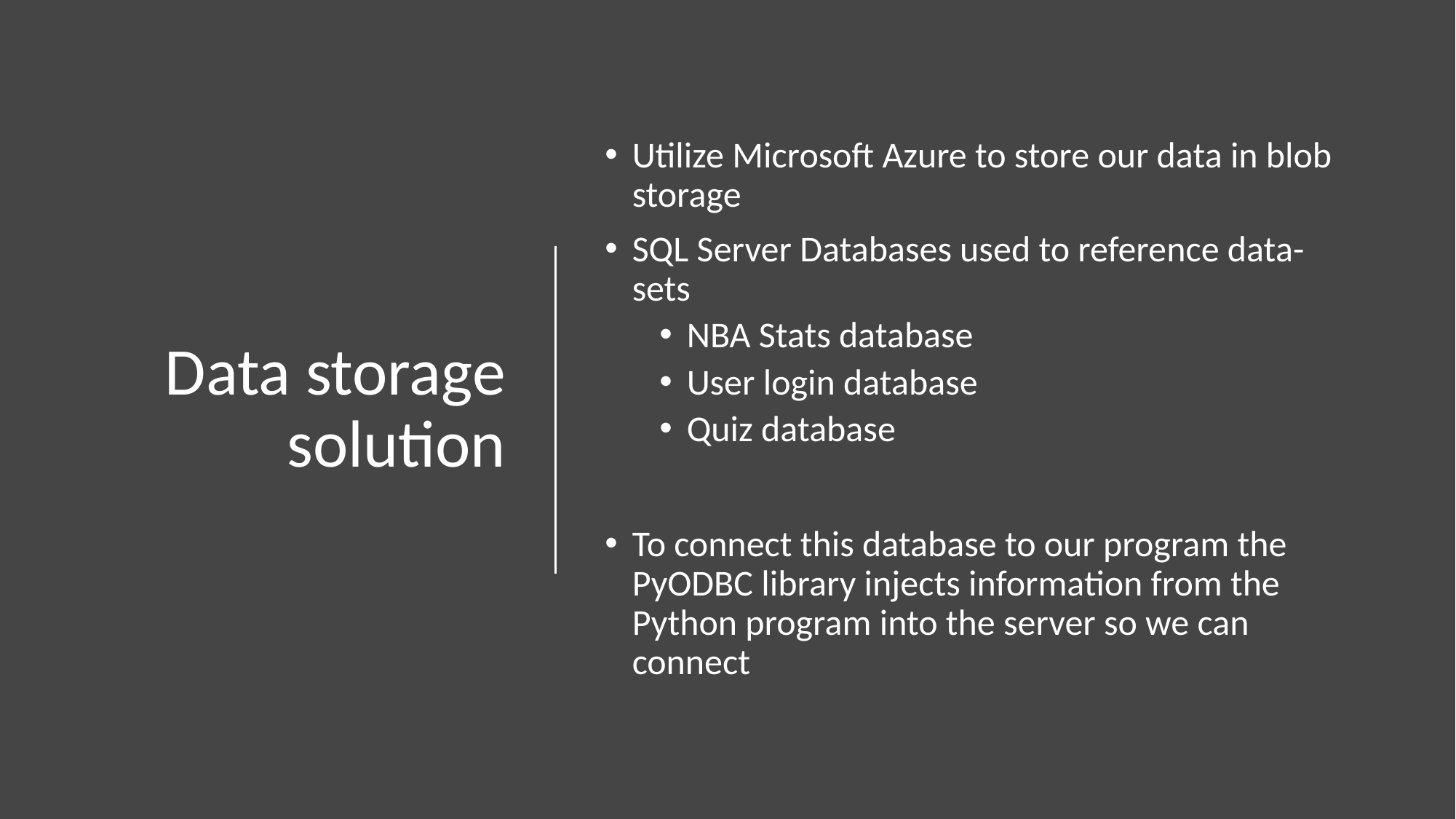

# Data storage solution
Utilize Microsoft Azure to store our data in blob storage
SQL Server Databases used to reference data-sets
NBA Stats database
User login database
Quiz database

To connect this database to our program the PyODBC library injects information from the Python program into the server so we can connect